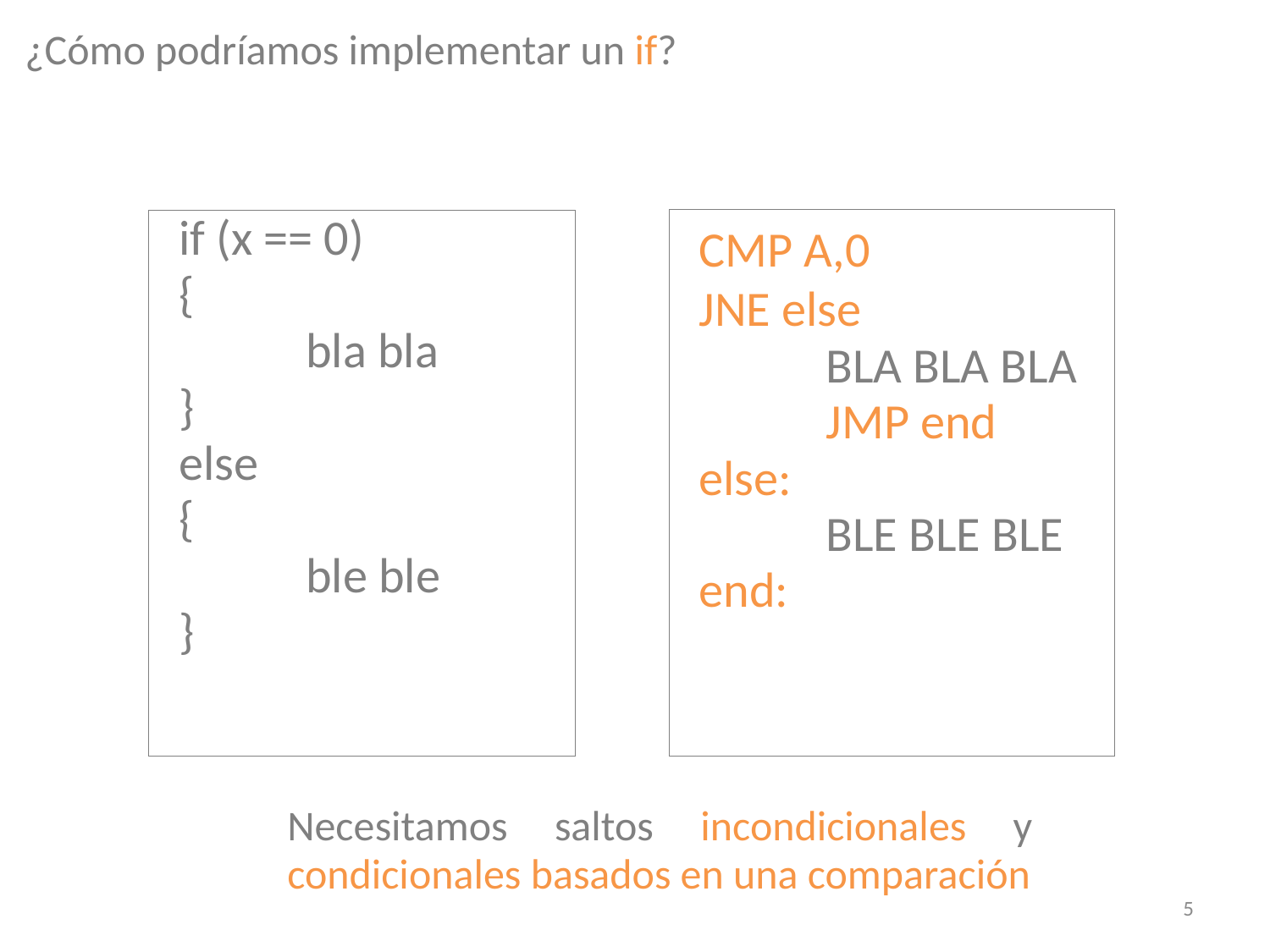

¿Cómo podríamos implementar un if?
	CMP A,0
	JNE else
		BLA BLA BLA
		JMP end
	else:
		BLE BLE BLE
	end:

	if (x == 0)
	{
		bla bla
	}
	else
	{
		ble ble
	}
Necesitamos saltos incondicionales y condicionales basados en una comparación
5